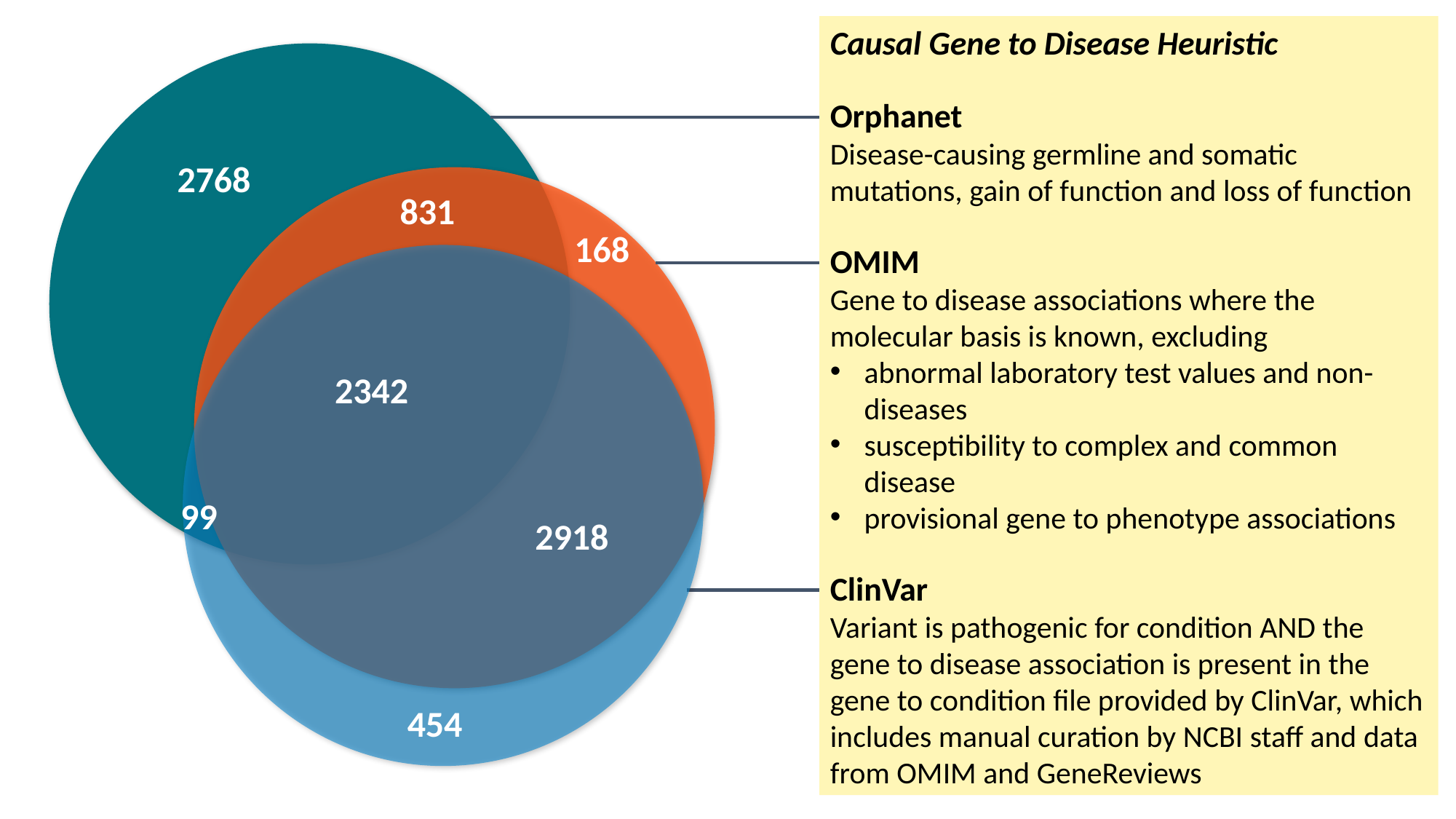

Causal Gene to Disease Heuristic

Orphanet
Disease-causing germline and somatic mutations, gain of function and loss of function

OMIM
Gene to disease associations where the molecular basis is known, excluding
abnormal laboratory test values and non-diseases
susceptibility to complex and common disease
provisional gene to phenotype associations

ClinVar
Variant is pathogenic for condition AND the gene to disease association is present in the gene to condition file provided by ClinVar, which includes manual curation by NCBI staff and data from OMIM and GeneReviews

2768

831
168

2342
99
2918
454